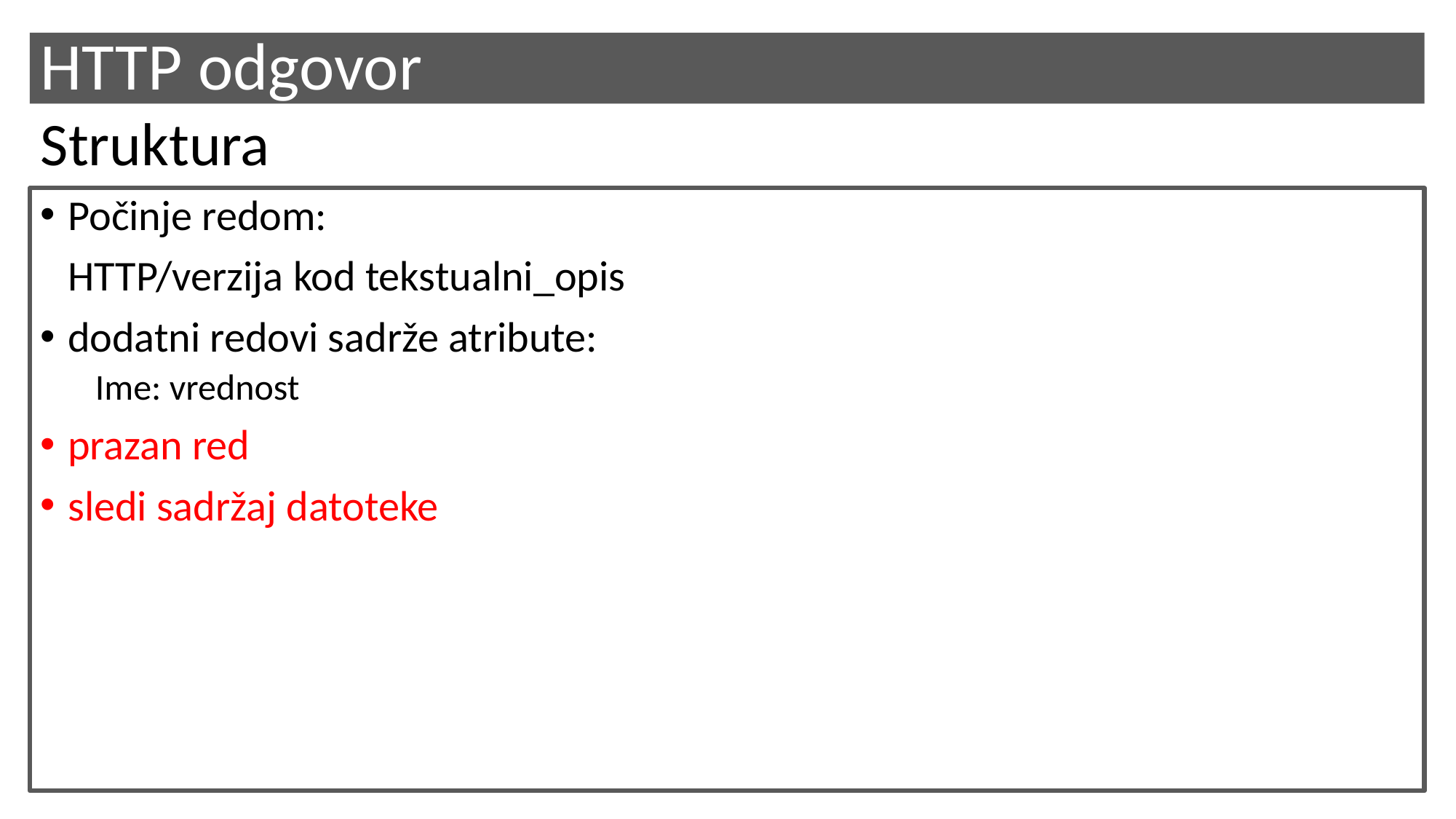

# HTTP odgovor
Struktura
Počinje redom:
	HTTP/verzija kod tekstualni_opis
dodatni redovi sadrže atribute:
Ime: vrednost
prazan red
sledi sadržaj datoteke